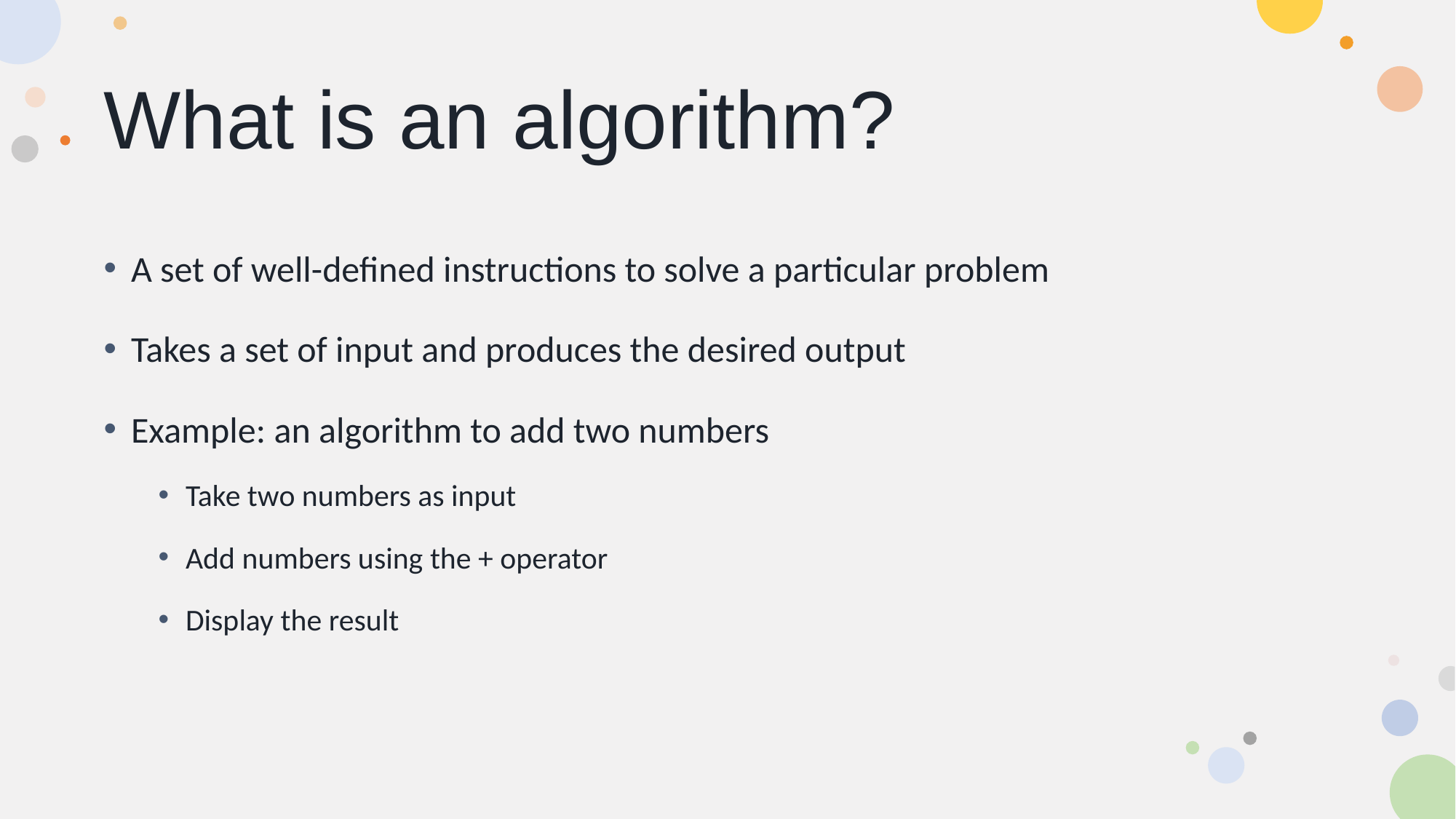

# What is an algorithm?
A set of well-defined instructions to solve a particular problem
Takes a set of input and produces the desired output
Example: an algorithm to add two numbers
Take two numbers as input
Add numbers using the + operator
Display the result